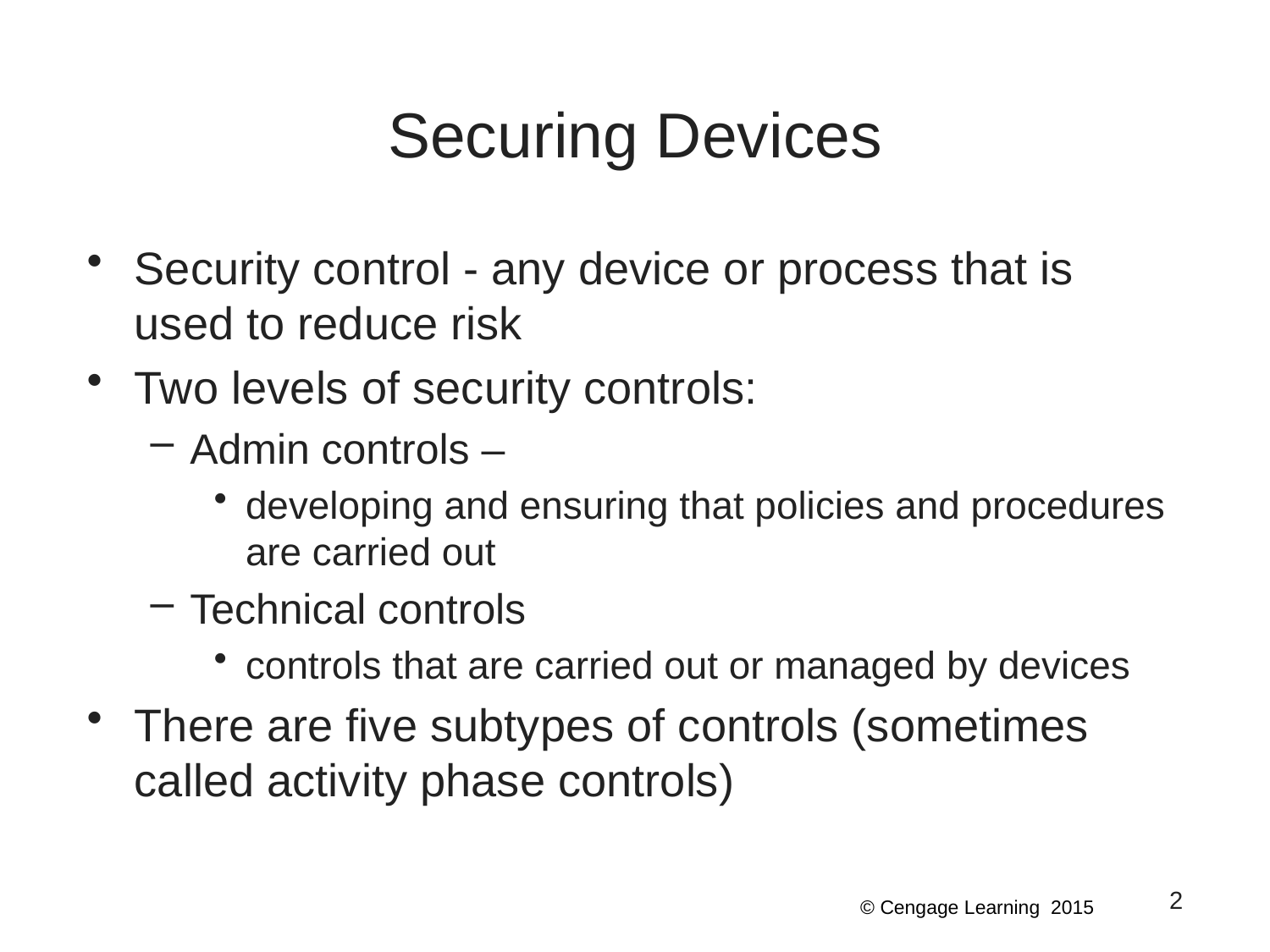

# Securing Devices
Security control - any device or process that is used to reduce risk
Two levels of security controls:
Admin controls –
developing and ensuring that policies and procedures are carried out
Technical controls
controls that are carried out or managed by devices
There are five subtypes of controls (sometimes called activity phase controls)
2